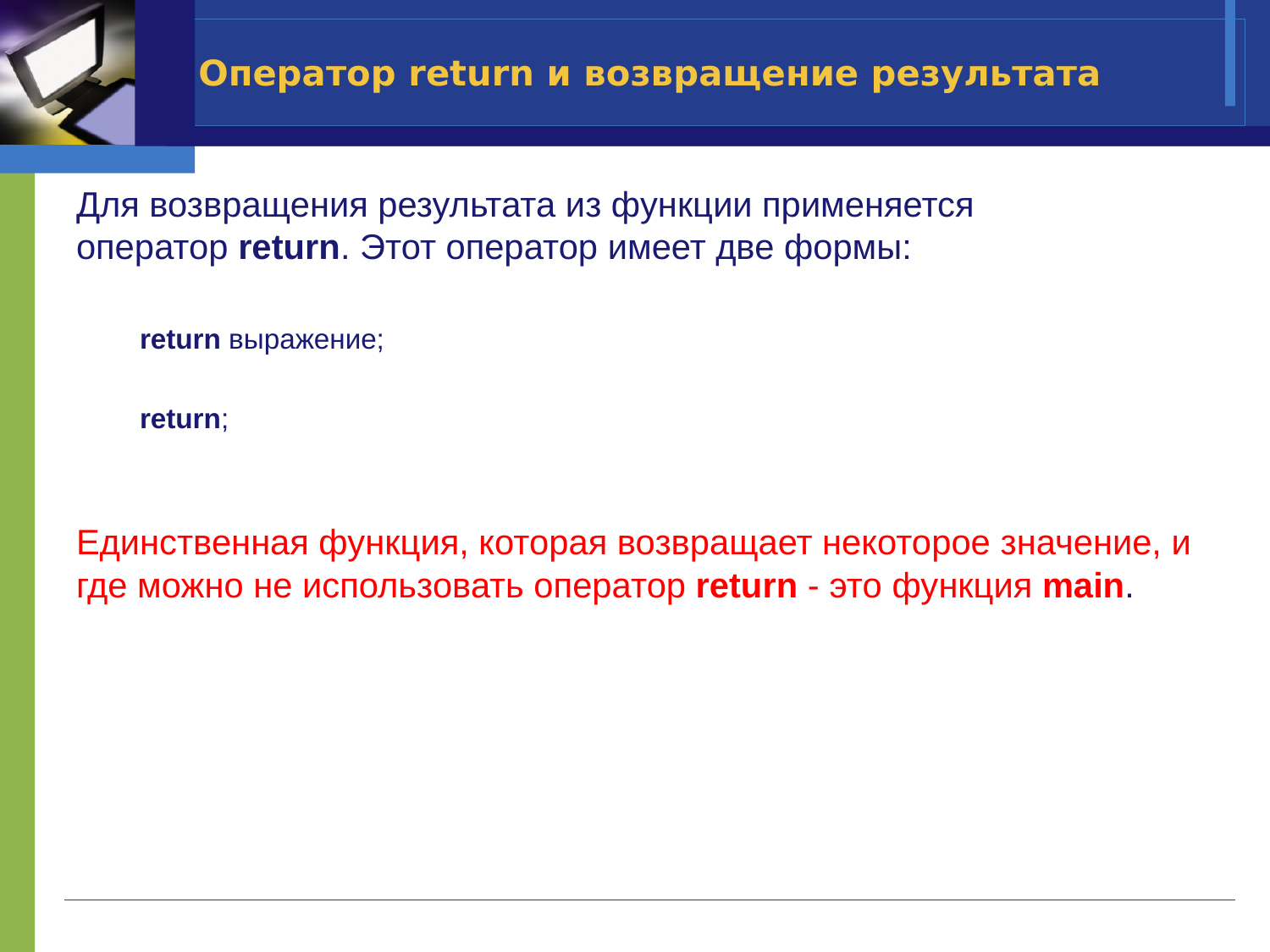

# Оператор return и возвращение результата
Для возвращения результата из функции применяется оператор return. Этот оператор имеет две формы:

return выражение;

return;

Единственная функция, которая возвращает некоторое значение, и где можно не использовать оператор return - это функция main.